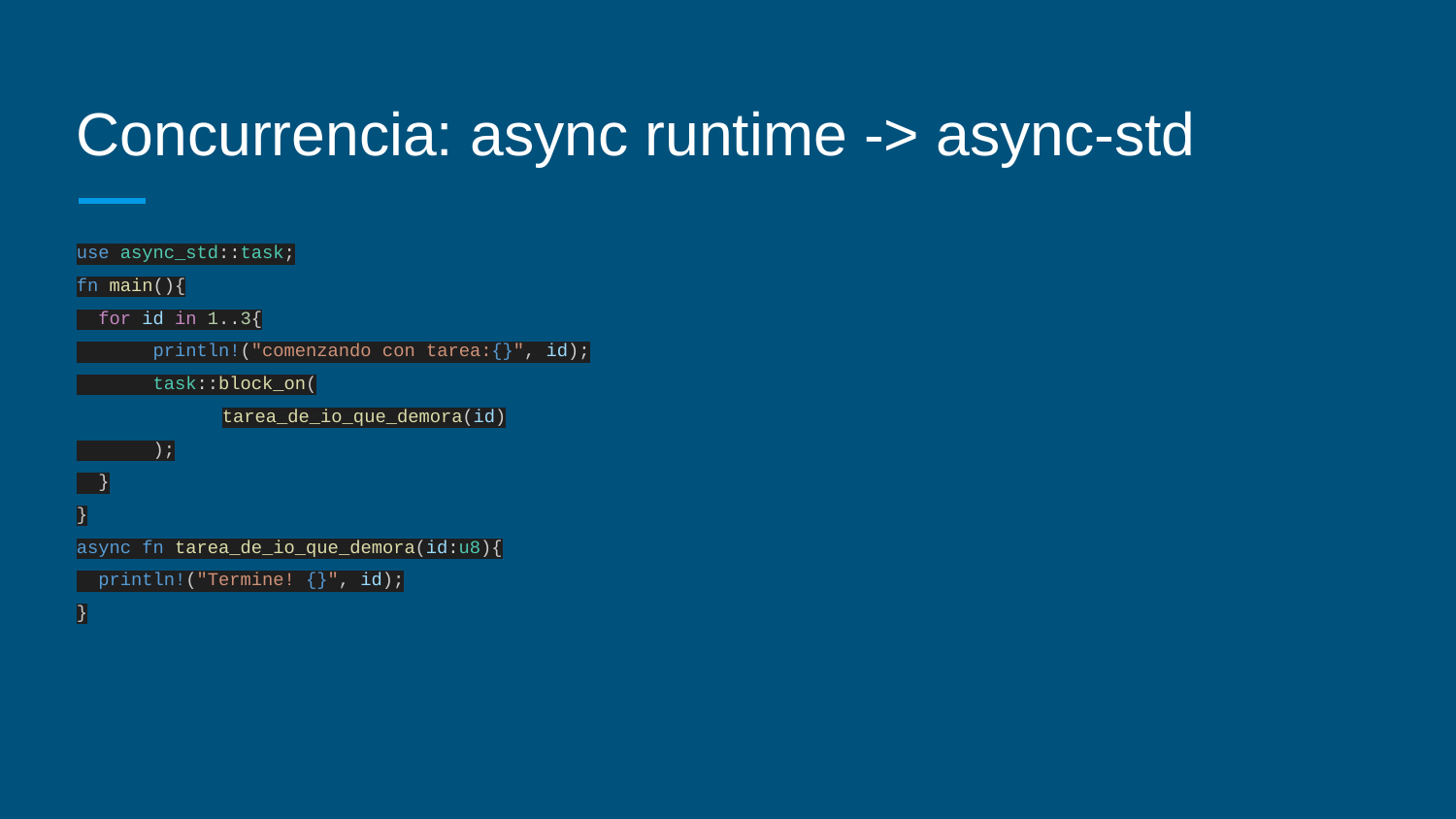

# Concurrencia: async runtime -> async-std
use async_std::task;
fn main(){
  for id in 1..3{
       println!("comenzando con tarea:{}", id);
       task::block_on(
tarea_de_io_que_demora(id)
       );
  }
}
async fn tarea_de_io_que_demora(id:u8){
  println!("Termine! {}", id);
}